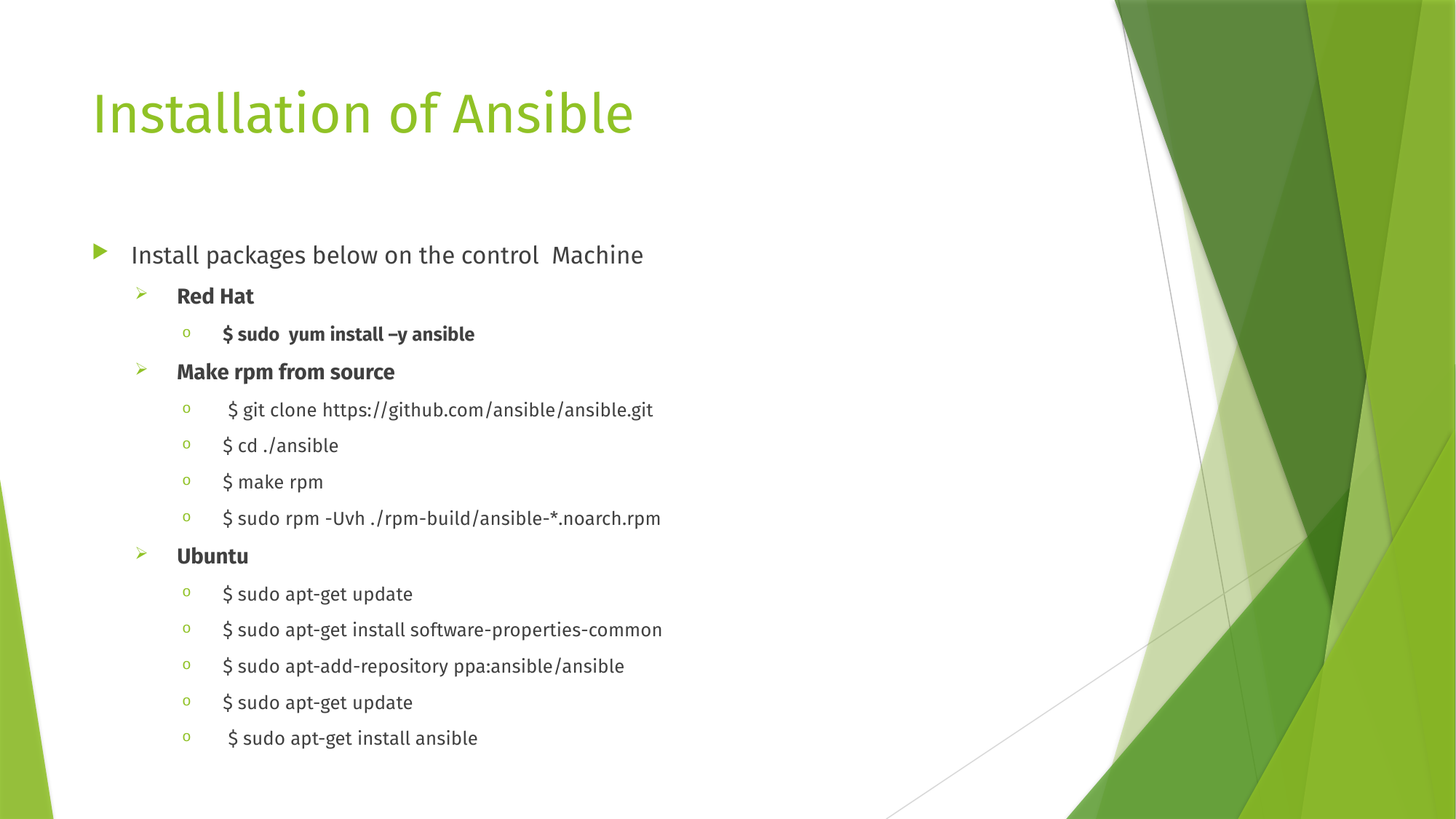

# Installation of Ansible

Install packages below on the control  Machine
Red Hat
$ sudo  yum install –y ansible
Make rpm from source
 $ git clone https://github.com/ansible/ansible.git
$ cd ./ansible
$ make rpm
$ sudo rpm -Uvh ./rpm-build/ansible-*.noarch.rpm
Ubuntu
$ sudo apt-get update
$ sudo apt-get install software-properties-common
$ sudo apt-add-repository ppa:ansible/ansible
$ sudo apt-get update
 $ sudo apt-get install ansible